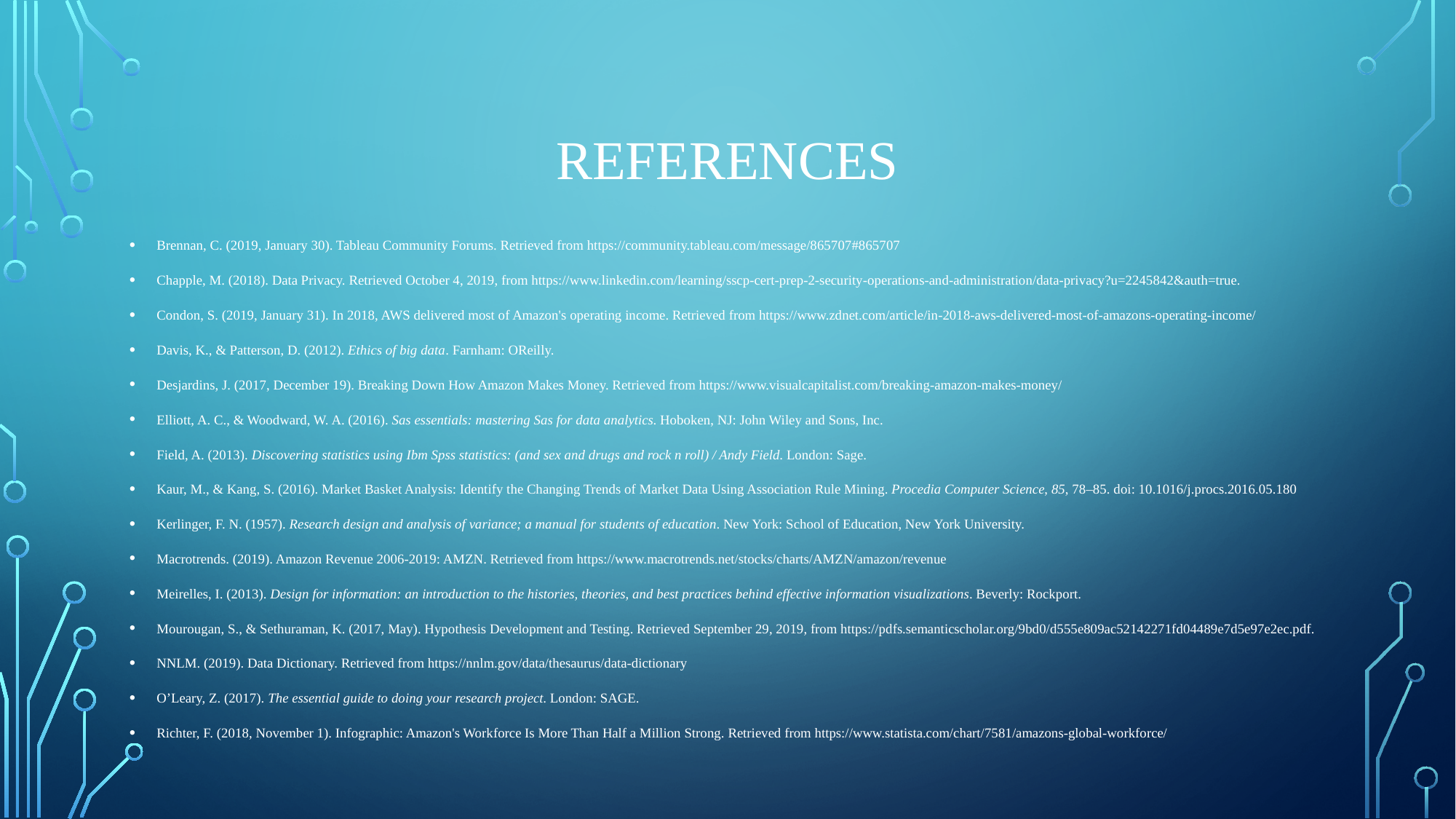

# References
Brennan, C. (2019, January 30). Tableau Community Forums. Retrieved from https://community.tableau.com/message/865707#865707
Chapple, M. (2018). Data Privacy. Retrieved October 4, 2019, from https://www.linkedin.com/learning/sscp-cert-prep-2-security-operations-and-administration/data-privacy?u=2245842&auth=true.
Condon, S. (2019, January 31). In 2018, AWS delivered most of Amazon's operating income. Retrieved from https://www.zdnet.com/article/in-2018-aws-delivered-most-of-amazons-operating-income/
Davis, K., & Patterson, D. (2012). Ethics of big data. Farnham: OReilly.
Desjardins, J. (2017, December 19). Breaking Down How Amazon Makes Money. Retrieved from https://www.visualcapitalist.com/breaking-amazon-makes-money/
Elliott, A. C., & Woodward, W. A. (2016). Sas essentials: mastering Sas for data analytics. Hoboken, NJ: John Wiley and Sons, Inc.
Field, A. (2013). Discovering statistics using Ibm Spss statistics: (and sex and drugs and rock n roll) / Andy Field. London: Sage.
Kaur, M., & Kang, S. (2016). Market Basket Analysis: Identify the Changing Trends of Market Data Using Association Rule Mining. Procedia Computer Science, 85, 78–85. doi: 10.1016/j.procs.2016.05.180
Kerlinger, F. N. (1957). Research design and analysis of variance; a manual for students of education. New York: School of Education, New York University.
Macrotrends. (2019). Amazon Revenue 2006-2019: AMZN. Retrieved from https://www.macrotrends.net/stocks/charts/AMZN/amazon/revenue
Meirelles, I. (2013). Design for information: an introduction to the histories, theories, and best practices behind effective information visualizations. Beverly: Rockport.
Mourougan, S., & Sethuraman, K. (2017, May). Hypothesis Development and Testing. Retrieved September 29, 2019, from https://pdfs.semanticscholar.org/9bd0/d555e809ac52142271fd04489e7d5e97e2ec.pdf.
NNLM. (2019). Data Dictionary. Retrieved from https://nnlm.gov/data/thesaurus/data-dictionary
O’Leary, Z. (2017). The essential guide to doing your research project. London: SAGE.
Richter, F. (2018, November 1). Infographic: Amazon's Workforce Is More Than Half a Million Strong. Retrieved from https://www.statista.com/chart/7581/amazons-global-workforce/